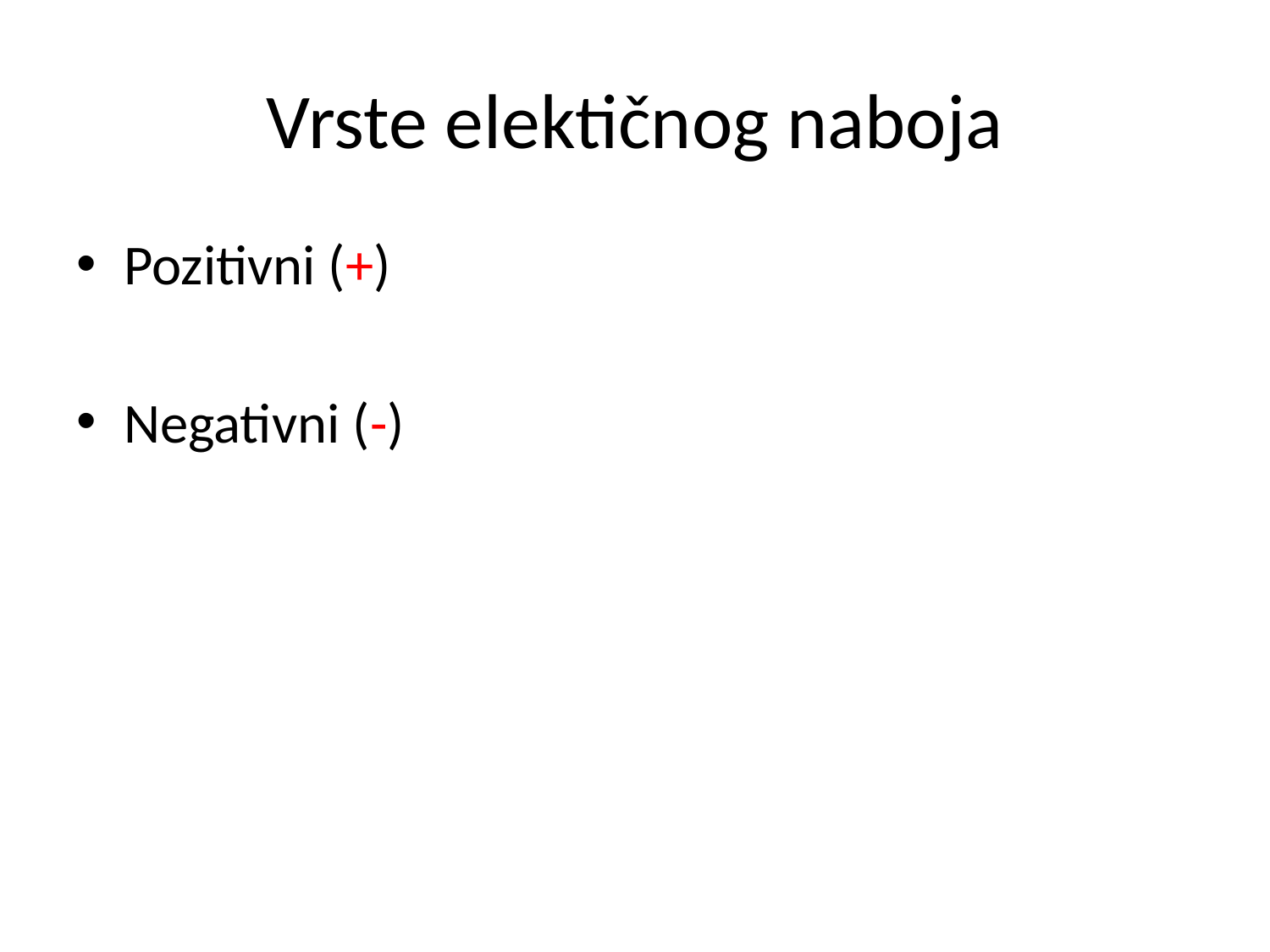

# Vrste elektičnog naboja
Pozitivni (+)

Negativni (-)